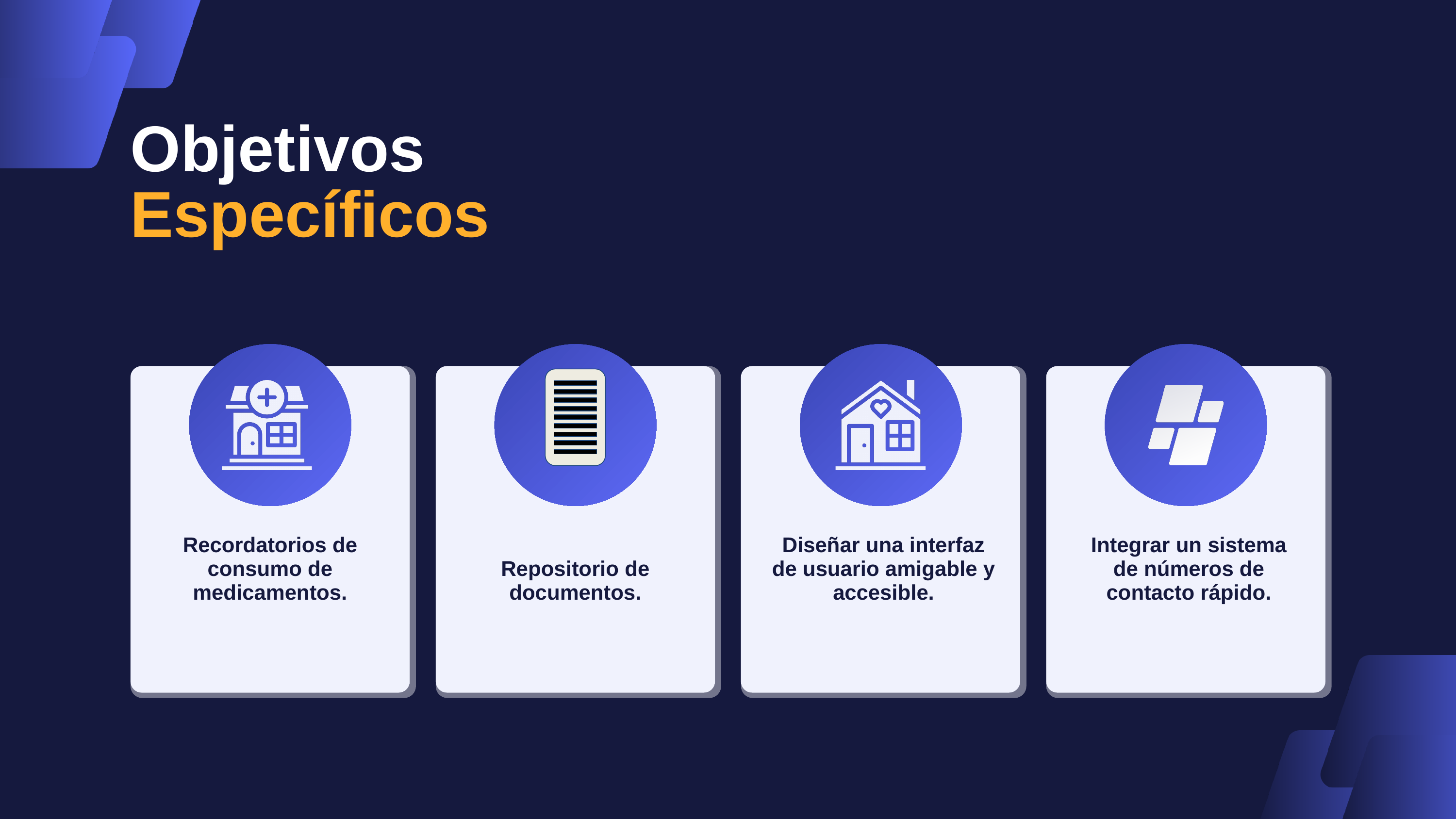

Objetivos

Específicos

Integrar un sistema de números de contacto rápido.

Recordatorios de consumo de medicamentos.

Diseñar una interfaz de usuario amigable y accesible.

Repositorio de documentos.